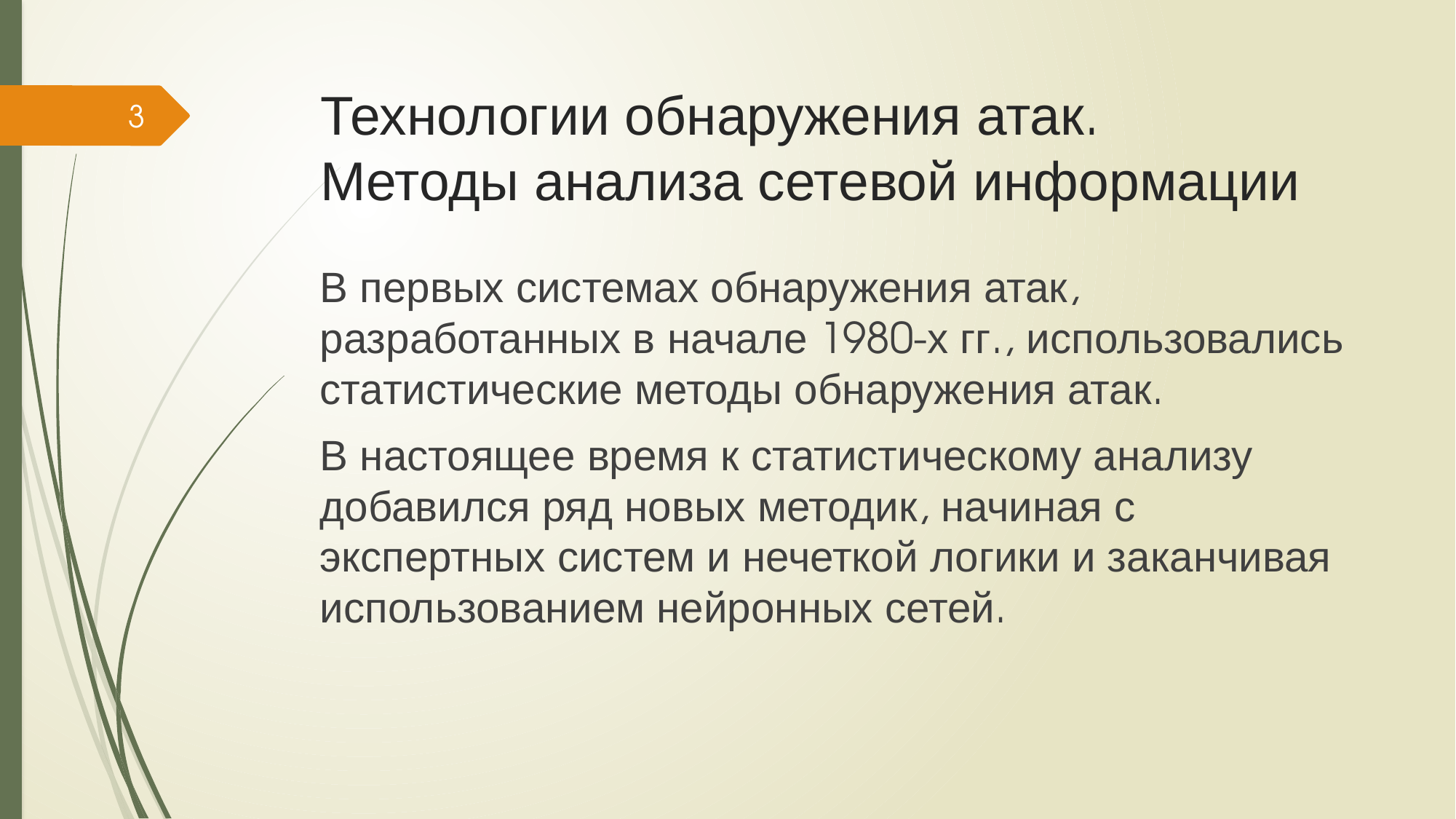

# Технологии обнаружения атак. Методы анализа сетевой информации
3
В первых системах обнаружения атак, разработанных в начале 1980-х гг., использовались статистические методы обнаружения атак.
В настоящее время к статистическому анализу добавился ряд новых методик, начиная с экспертных систем и нечеткой логики и заканчивая использованием нейронных сетей.